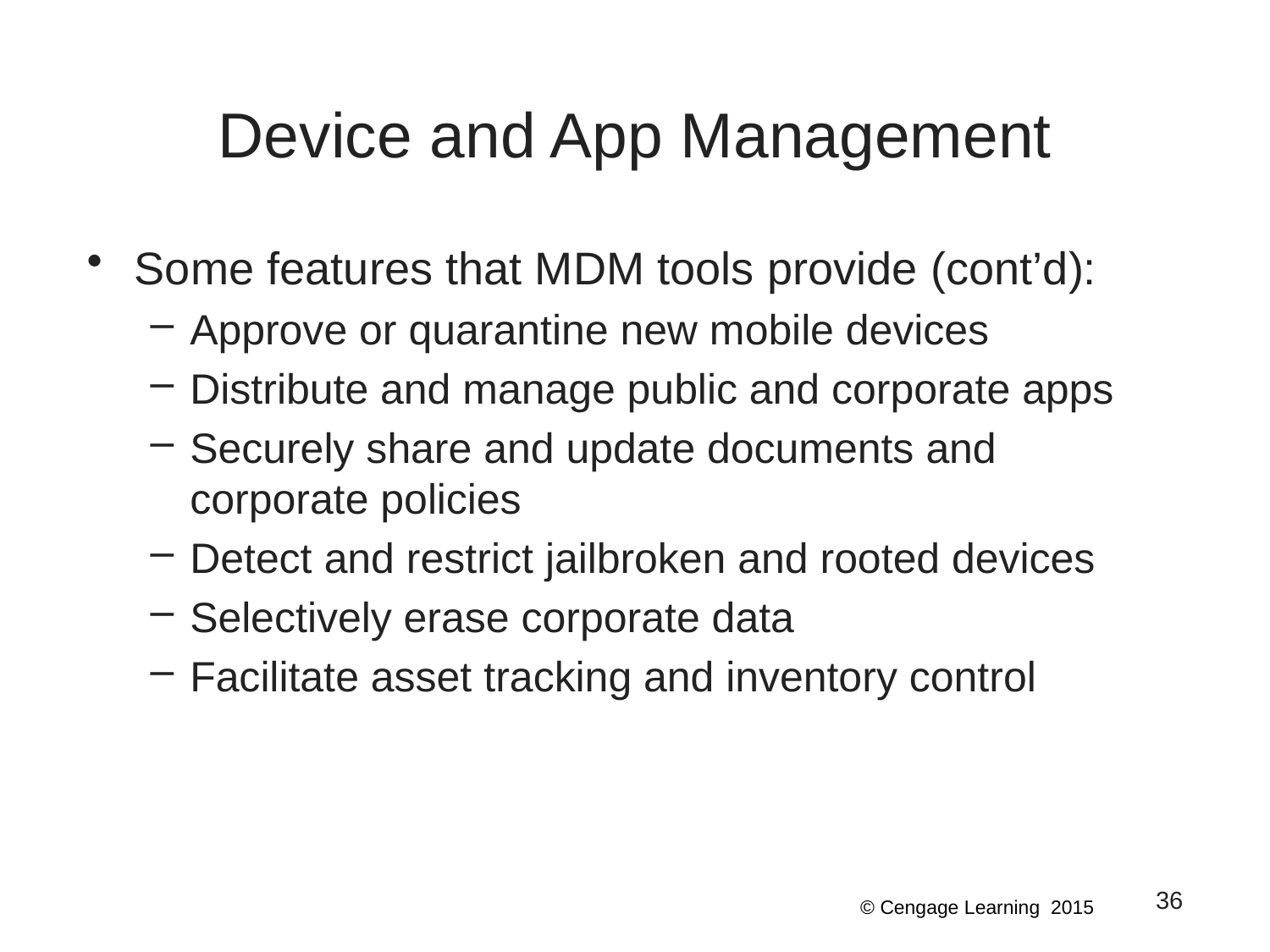

# Device and App Management
Some features that MDM tools provide (cont’d):
Approve or quarantine new mobile devices
Distribute and manage public and corporate apps
Securely share and update documents and corporate policies
Detect and restrict jailbroken and rooted devices
Selectively erase corporate data
Facilitate asset tracking and inventory control
36